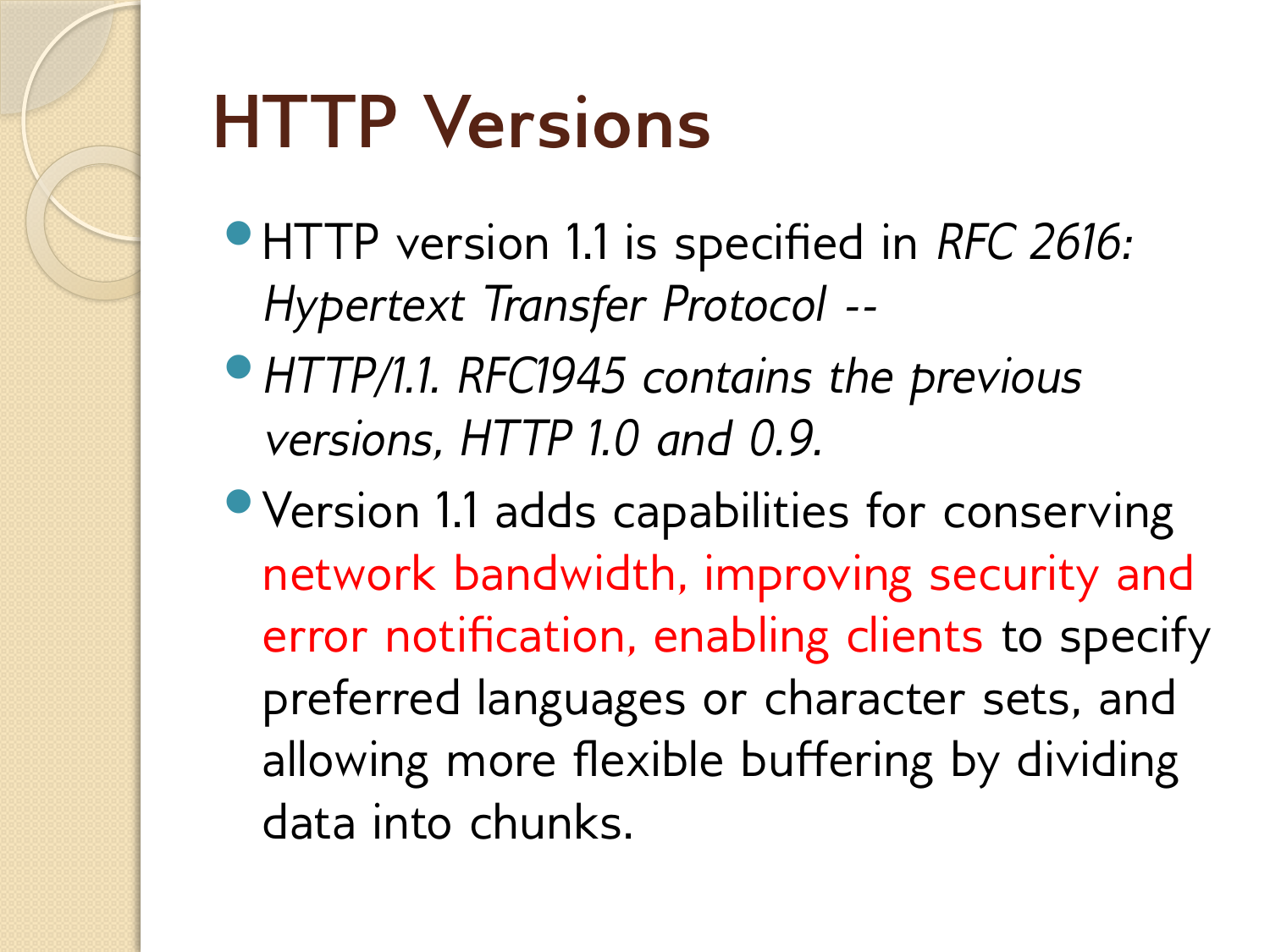

# HTTP Versions
HTTP version 1.1 is specified in RFC 2616: Hypertext Transfer Protocol --
HTTP/1.1. RFC1945 contains the previous versions, HTTP 1.0 and 0.9.
Version 1.1 adds capabilities for conserving network bandwidth, improving security and error notification, enabling clients to specify preferred languages or character sets, and allowing more flexible buffering by dividing data into chunks.